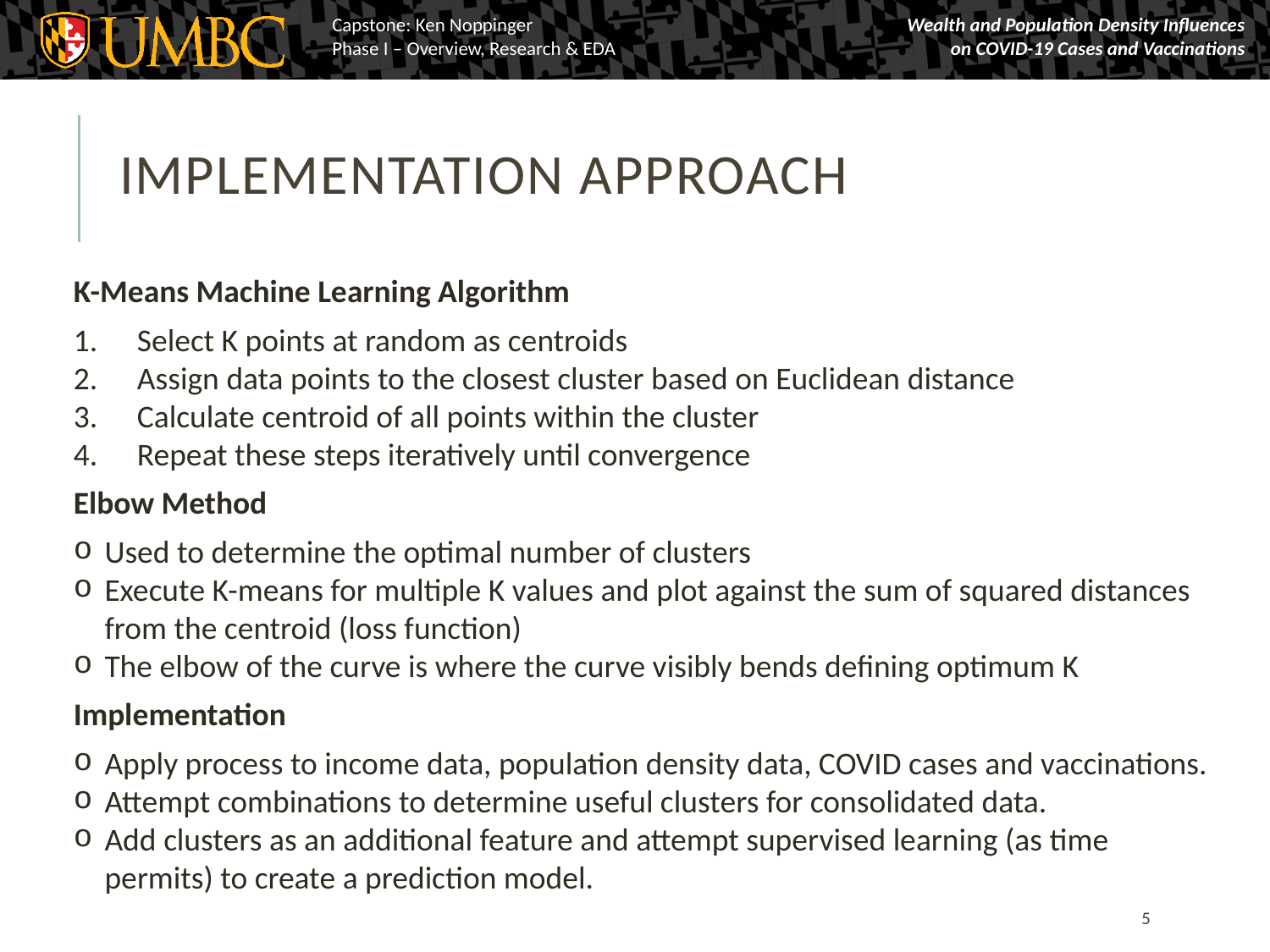

# Implementation Approach
K-Means Machine Learning Algorithm
Select K points at random as centroids
Assign data points to the closest cluster based on Euclidean distance
Calculate centroid of all points within the cluster
Repeat these steps iteratively until convergence
Elbow Method
Used to determine the optimal number of clusters
Execute K-means for multiple K values and plot against the sum of squared distances from the centroid (loss function)
The elbow of the curve is where the curve visibly bends defining optimum K
Implementation
Apply process to income data, population density data, COVID cases and vaccinations.
Attempt combinations to determine useful clusters for consolidated data.
Add clusters as an additional feature and attempt supervised learning (as time permits) to create a prediction model.
5